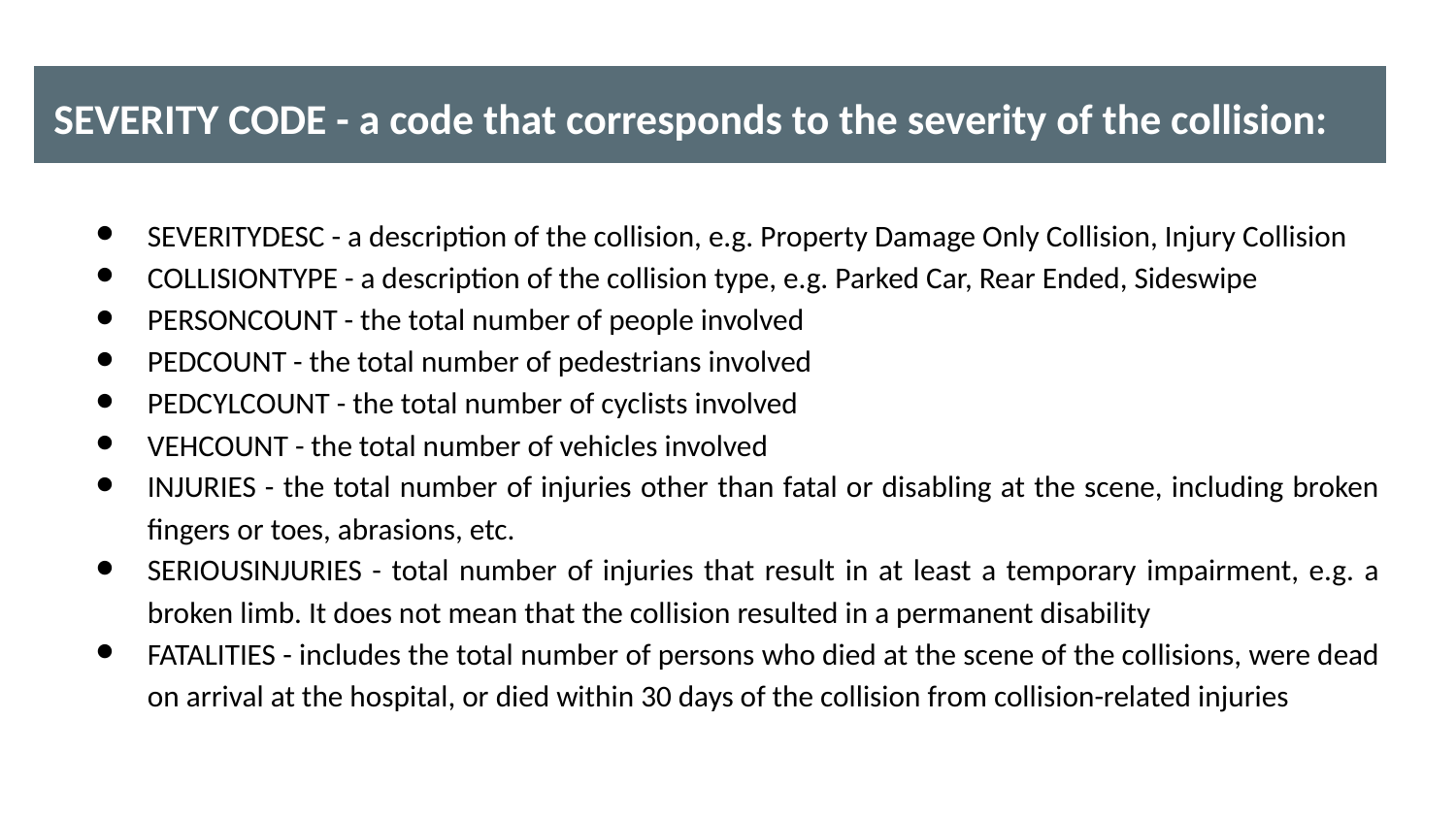

# SEVERITY CODE - a code that corresponds to the severity of the collision:
SEVERITYDESC - a description of the collision, e.g. Property Damage Only Collision, Injury Collision
COLLISIONTYPE - a description of the collision type, e.g. Parked Car, Rear Ended, Sideswipe
PERSONCOUNT - the total number of people involved
PEDCOUNT - the total number of pedestrians involved
PEDCYLCOUNT - the total number of cyclists involved
VEHCOUNT - the total number of vehicles involved
INJURIES - the total number of injuries other than fatal or disabling at the scene, including broken fingers or toes, abrasions, etc.
SERIOUSINJURIES - total number of injuries that result in at least a temporary impairment, e.g. a broken limb. It does not mean that the collision resulted in a permanent disability
FATALITIES - includes the total number of persons who died at the scene of the collisions, were dead on arrival at the hospital, or died within 30 days of the collision from collision-related injuries